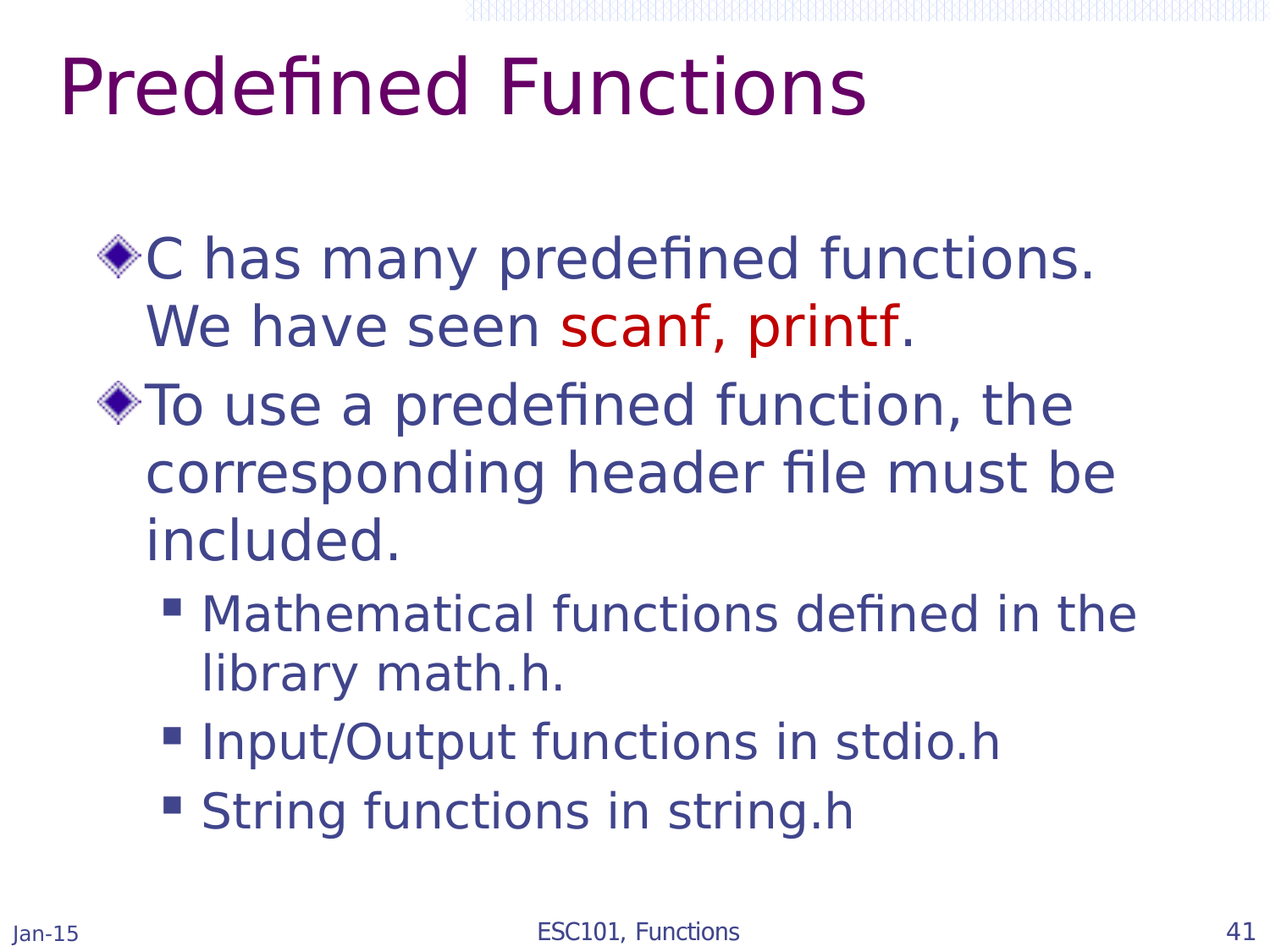

# Predefined Functions
C has many predefined functions. We have seen scanf, printf.
To use a predefined function, the corresponding header file must be included.
Mathematical functions defined in the library math.h.
Input/Output functions in stdio.h
String functions in string.h
Jan-15
ESC101, Functions
41